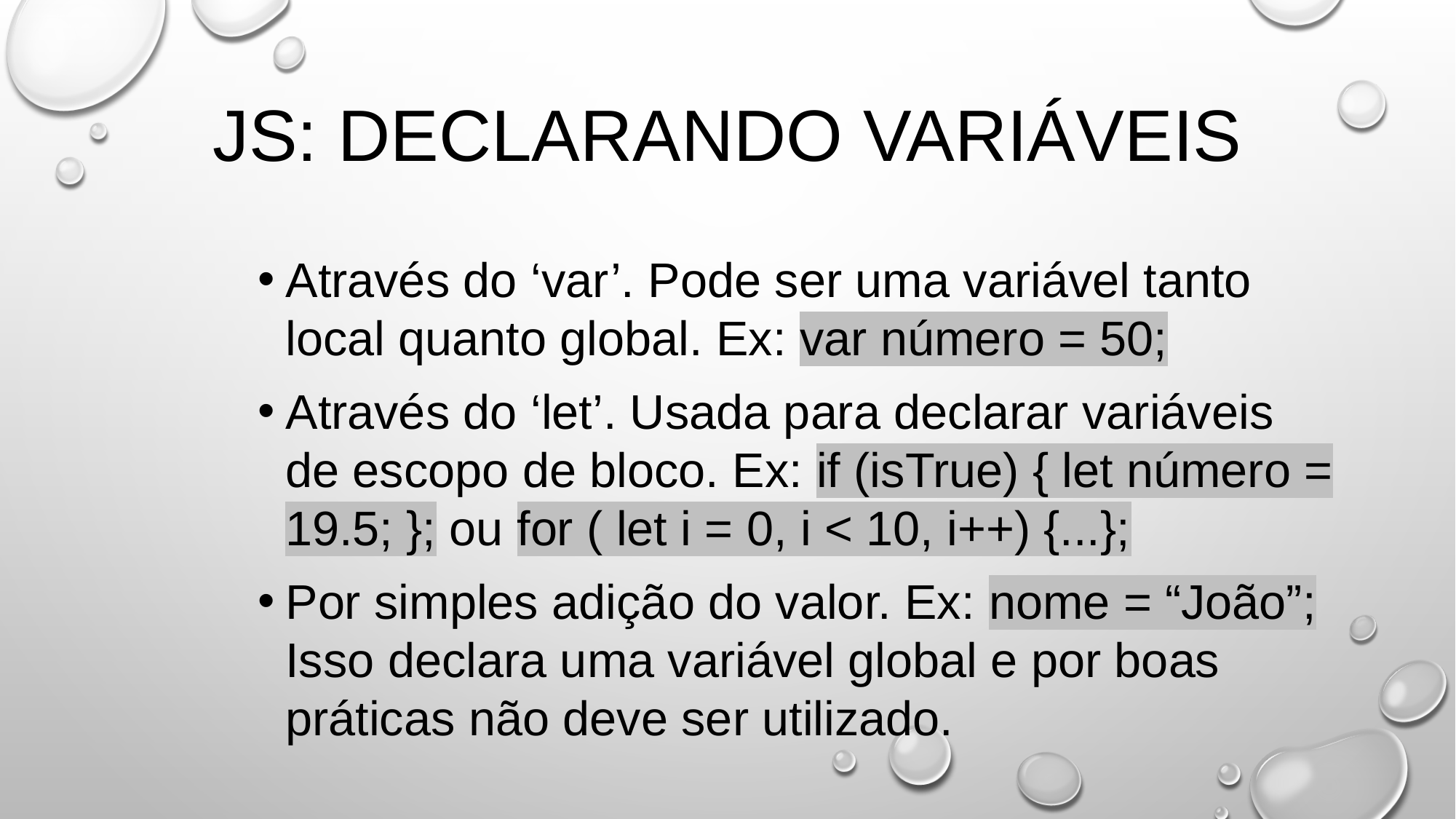

# Js: declarando variáveis
Através do ‘var’. Pode ser uma variável tanto local quanto global. Ex: var número = 50;
Através do ‘let’. Usada para declarar variáveis de escopo de bloco. Ex: if (isTrue) { let número = 19.5; }; ou for ( let i = 0, i < 10, i++) {...};
Por simples adição do valor. Ex: nome = “João”; Isso declara uma variável global e por boas práticas não deve ser utilizado.